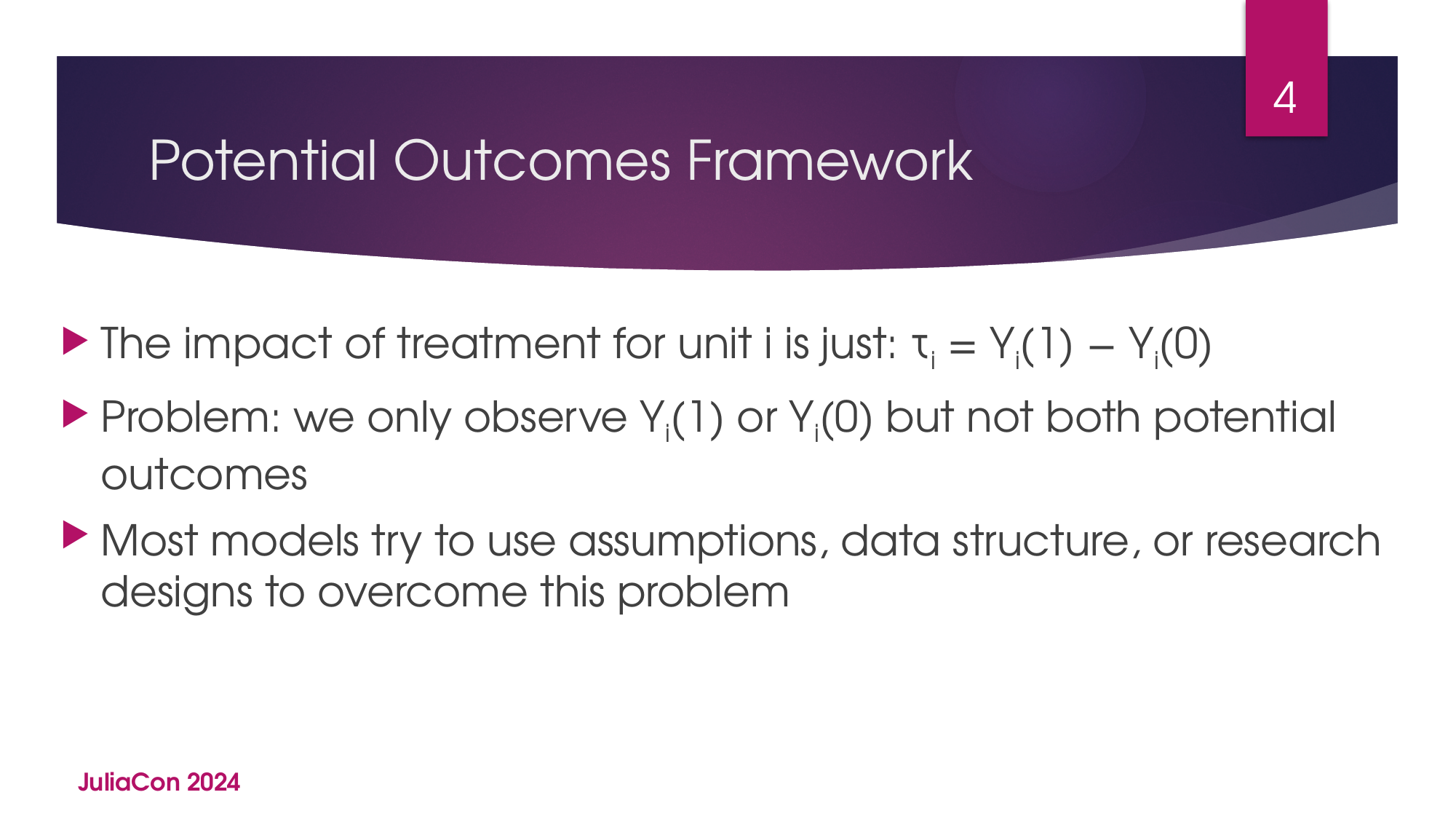

4
# Potential Outcomes Framework
The impact of treatment for unit i is just: τi = Yi(1) − Yi(0)
Problem: we only observe Yi(1) or Yi(0) but not both potential outcomes
Most models try to use assumptions, data structure, or research designs to overcome this problem

JuliaCon 2024